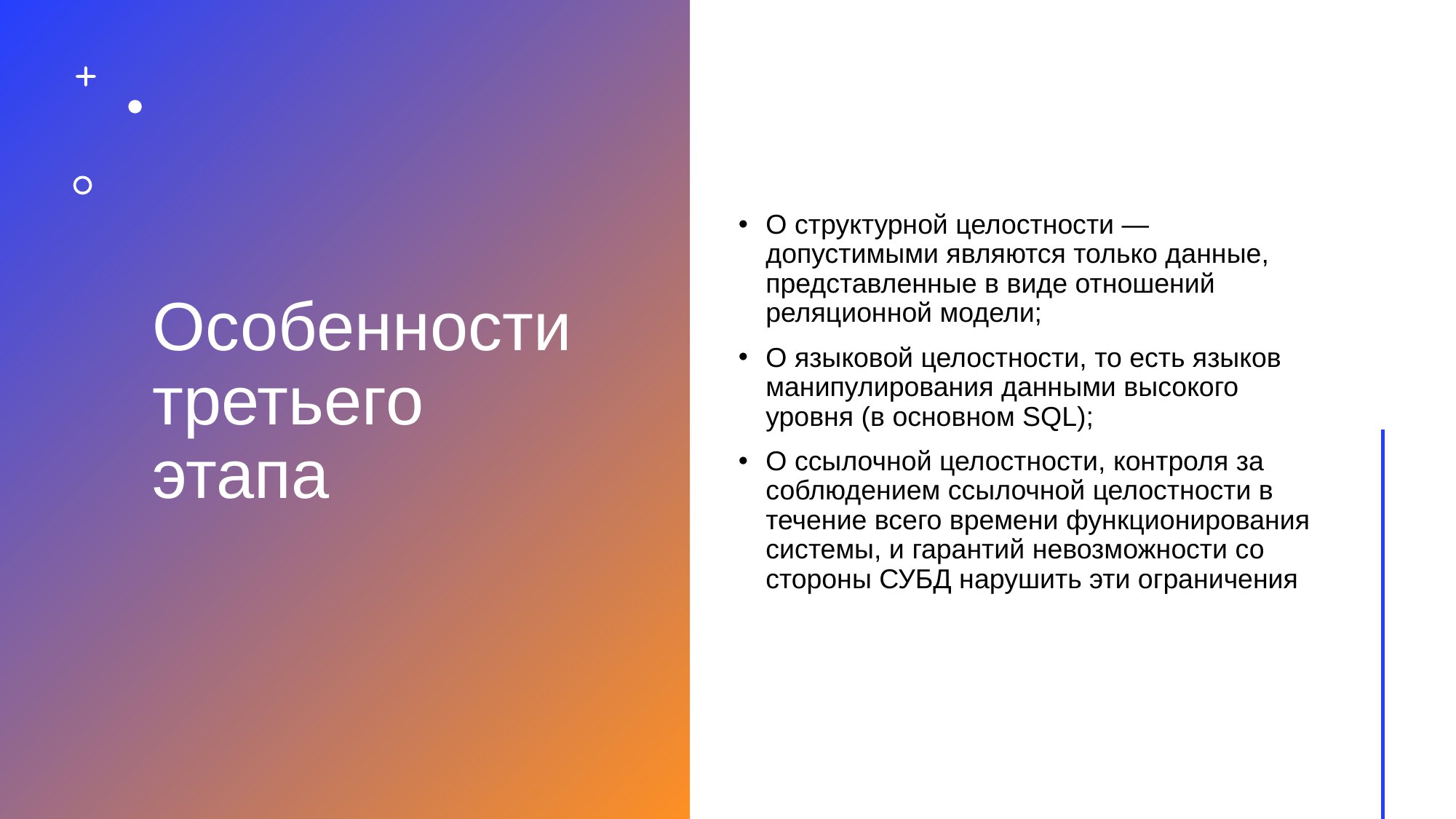

# Особенности третьего этапа
О структурной целостности — допустимыми являются только данные, представленные в виде отношений реляционной модели;
О языковой целостности, то есть языков манипулирования данными высокого уровня (в основном SQL);
О ссылочной целостности, контроля за соблюдением ссылочной целостности в течение всего времени функционирования системы, и гарантий невозможности со стороны СУБД нарушить эти ограничения